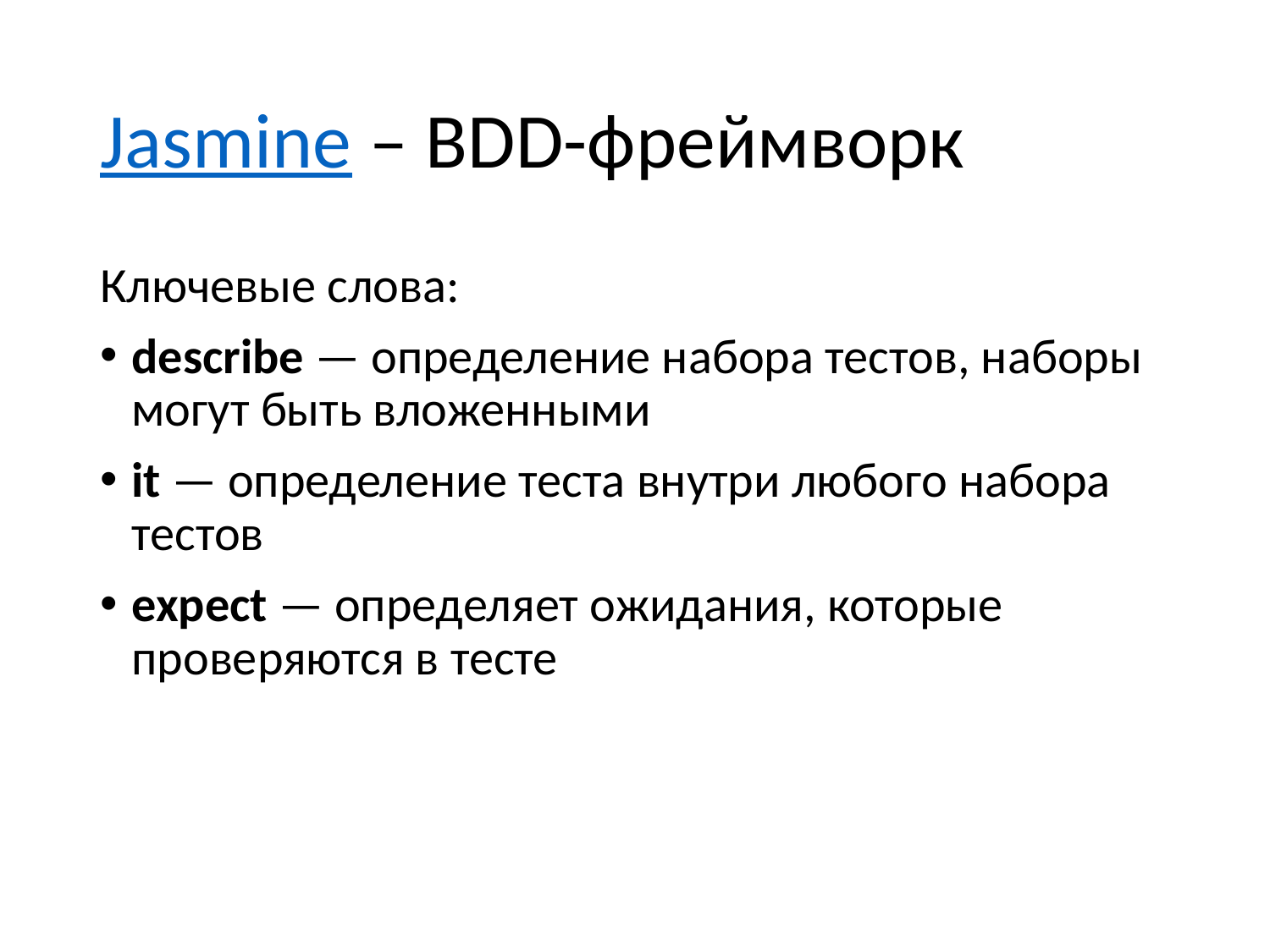

# Jasmine – BDD-фреймворк
Ключевые слова:
describe — определение набора тестов, наборы могут быть вложенными
it — определение теста внутри любого набора тестов
expect — определяет ожидания, которые проверяются в тесте